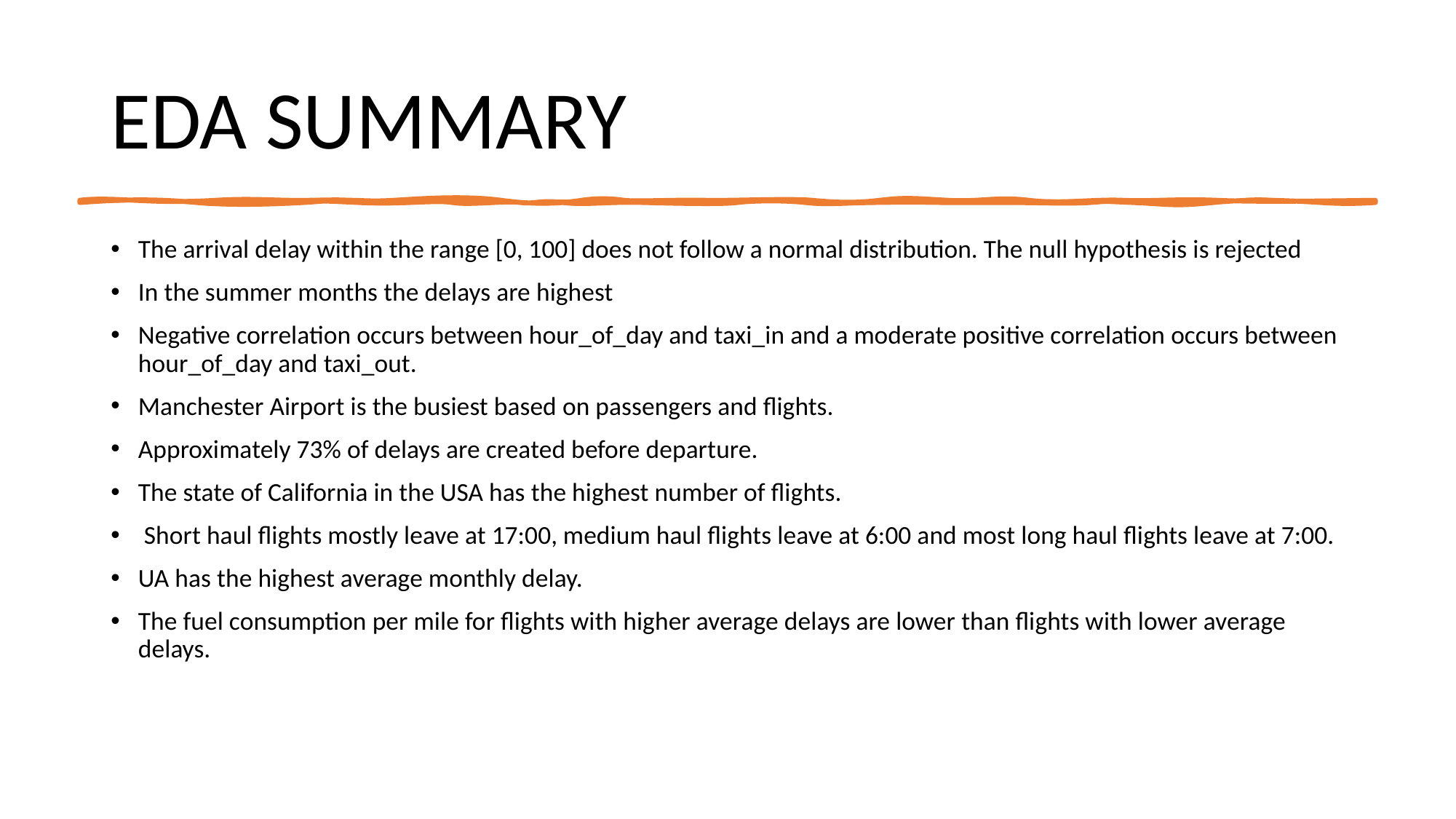

# EDA SUMMARY

The arrival delay within the range [0, 100] does not follow a normal distribution. The null hypothesis is rejected
In the summer months the delays are highest
Negative correlation occurs between hour_of_day and taxi_in and a moderate positive correlation occurs between hour_of_day and taxi_out.
Manchester Airport is the busiest based on passengers and flights.
Approximately 73% of delays are created before departure.
The state of California in the USA has the highest number of flights.
 Short haul flights mostly leave at 17:00, medium haul flights leave at 6:00 and most long haul flights leave at 7:00.
UA has the highest average monthly delay.
The fuel consumption per mile for flights with higher average delays are lower than flights with lower average delays.